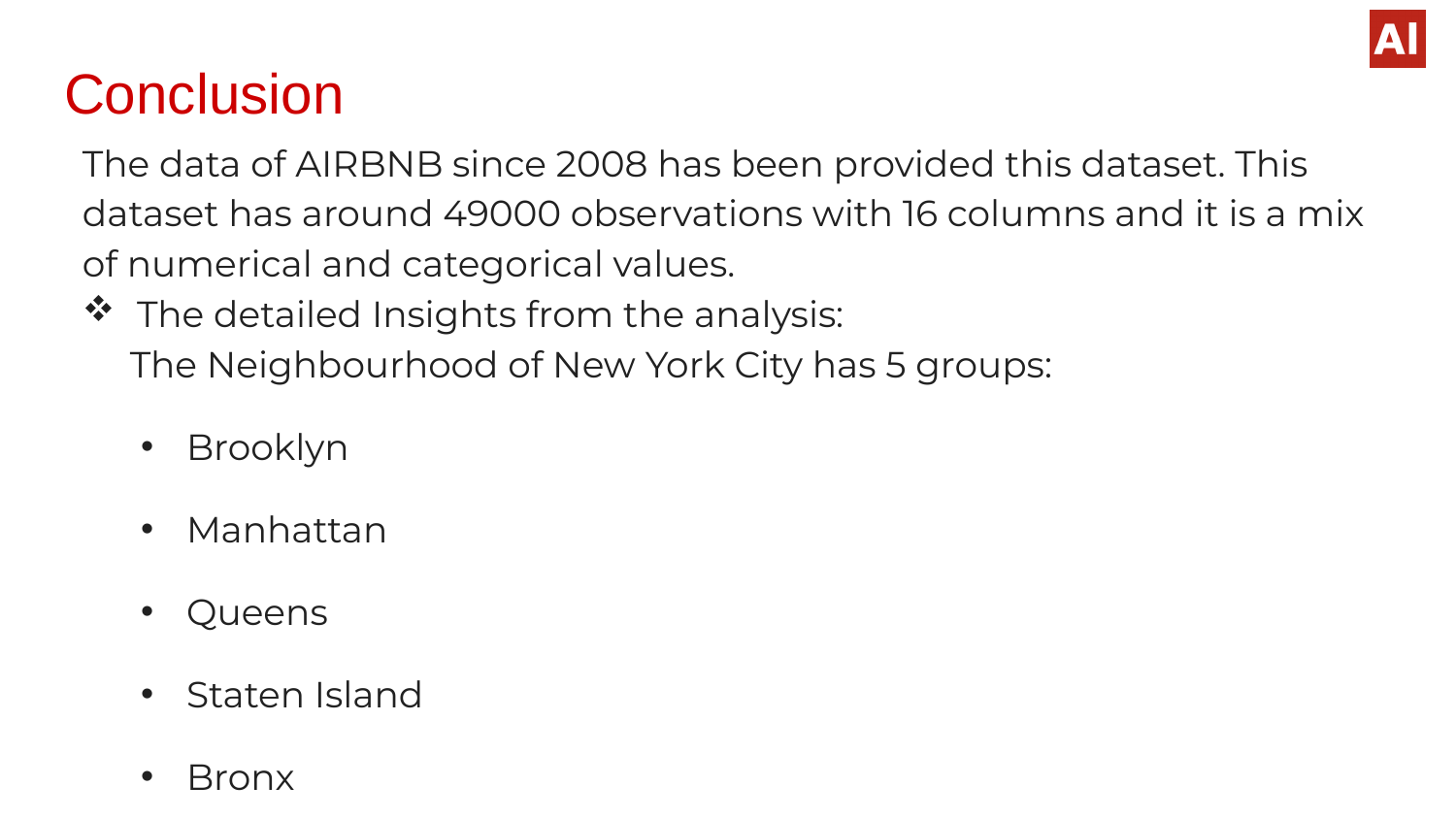

# Conclusion
The data of AIRBNB since 2008 has been provided this dataset. This dataset has around 49000 observations with 16 columns and it is a mix of numerical and categorical values.
The detailed Insights from the analysis:
     The Neighbourhood of New York City has 5 groups:
Brooklyn
Manhattan
Queens
Staten Island
Bronx